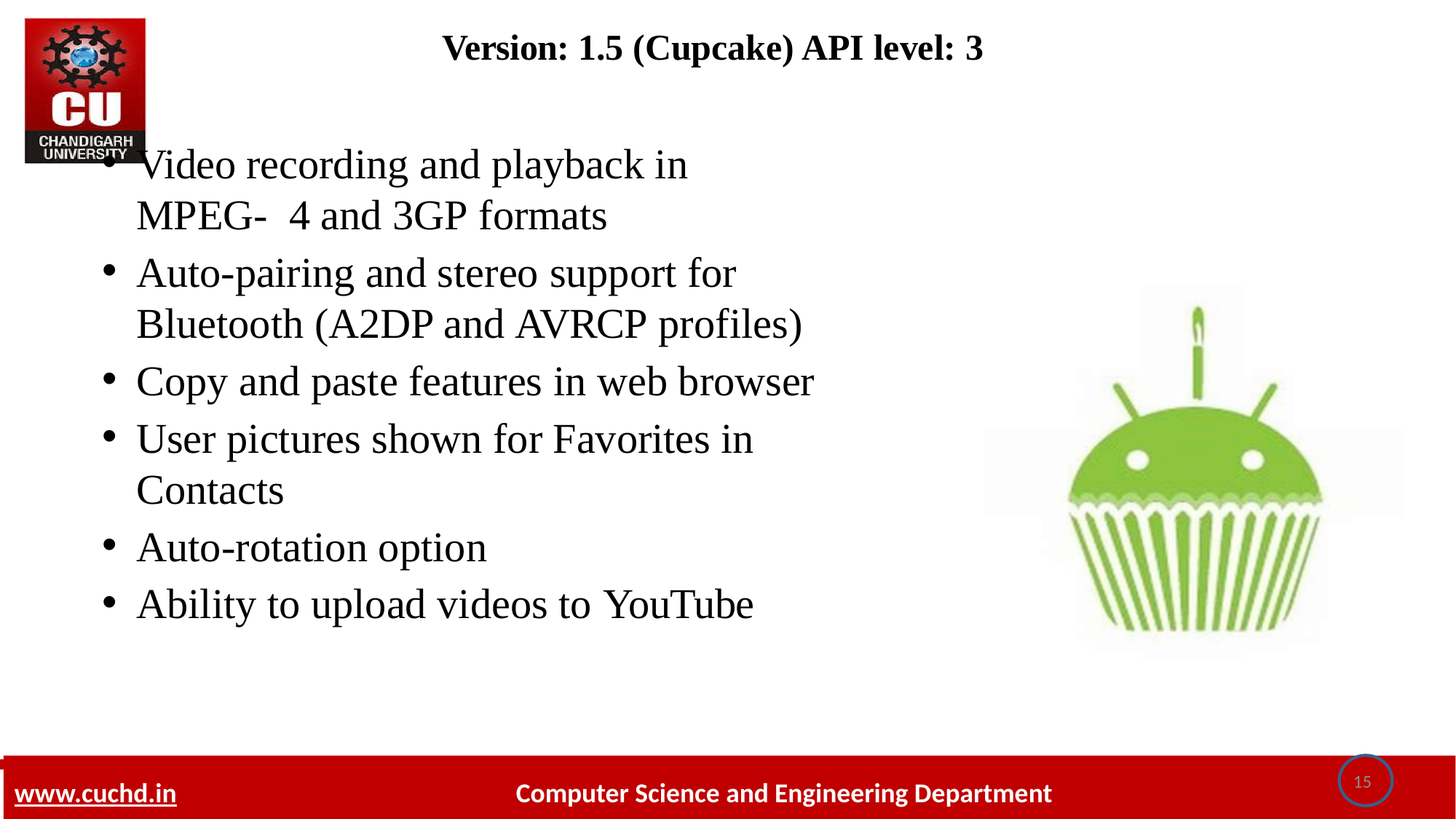

# Version: 1.5 (Cupcake) API level: 3
Video recording and playback in MPEG-  4 and 3GP formats
Auto-pairing and stereo support for
Bluetooth (A2DP and AVRCP profiles)
Copy and paste features in web browser
User pictures shown for Favorites in  Contacts
Auto-rotation option
Ability to upload videos to YouTube

15